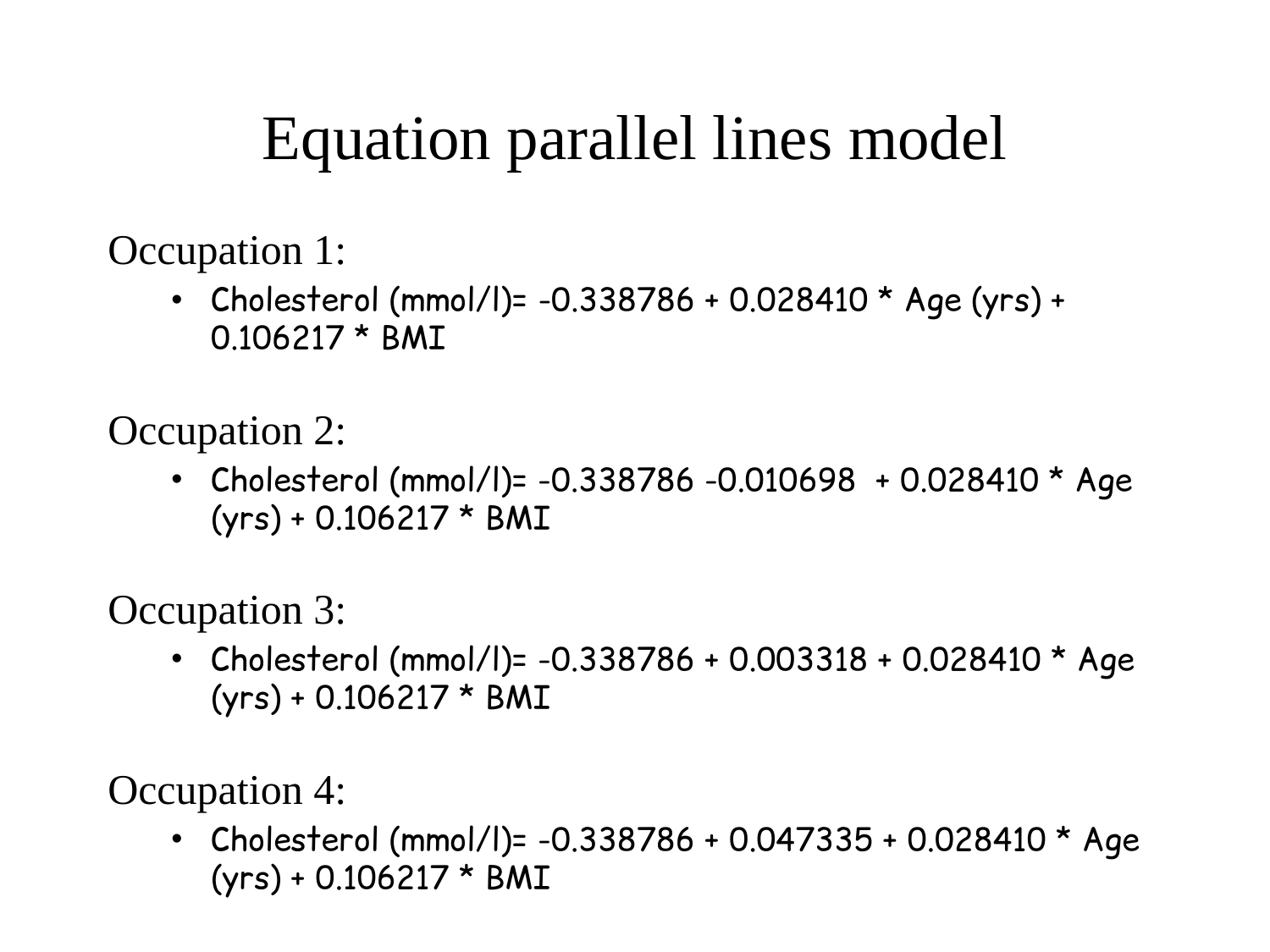

# Equation parallel lines model
Occupation 1:
Cholesterol (mmol/l)= -0.338786 + 0.028410 * Age (yrs) + 0.106217 * BMI
Occupation 2:
Cholesterol (mmol/l)= -0.338786 -0.010698  + 0.028410 * Age (yrs) + 0.106217 * BMI
Occupation 3:
Cholesterol (mmol/l)= -0.338786 + 0.003318 + 0.028410 * Age (yrs) + 0.106217 * BMI
Occupation 4:
Cholesterol (mmol/l)= -0.338786 + 0.047335 + 0.028410 * Age (yrs) + 0.106217 * BMI